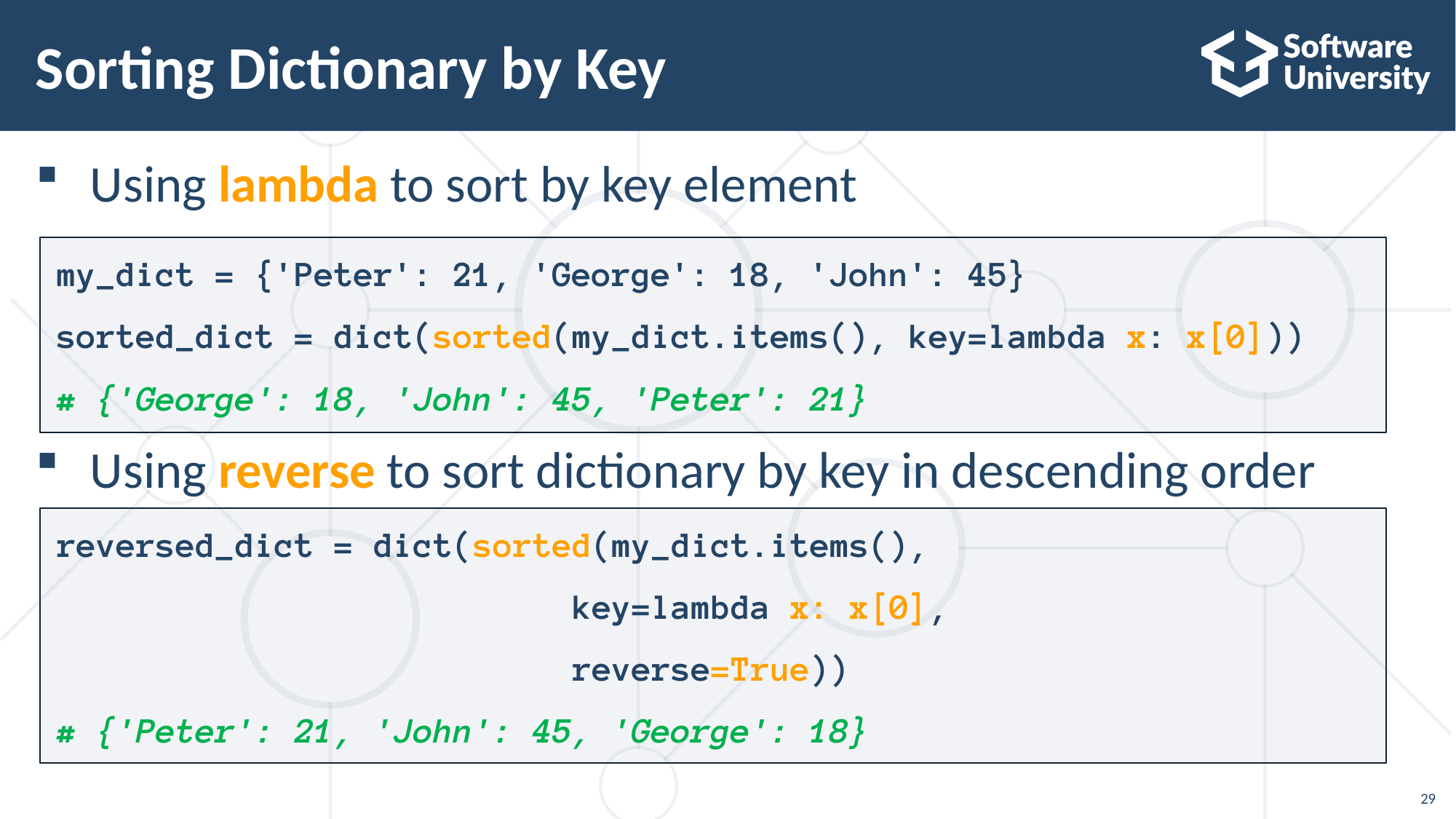

# Sorting Dictionary by Key
Using lambda to sort by key element

Using reverse to sort dictionary by key in descending order
my_dict = {'Peter': 21, 'George': 18, 'John': 45}
sorted_dict = dict(sorted(my_dict.items(), key=lambda x: x[0]))
# {'George': 18, 'John': 45, 'Peter': 21}
reversed_dict = dict(sorted(my_dict.items(),
                          key=lambda x: x[0],
                          reverse=True))
# {'Peter': 21, 'John': 45, 'George': 18}
29